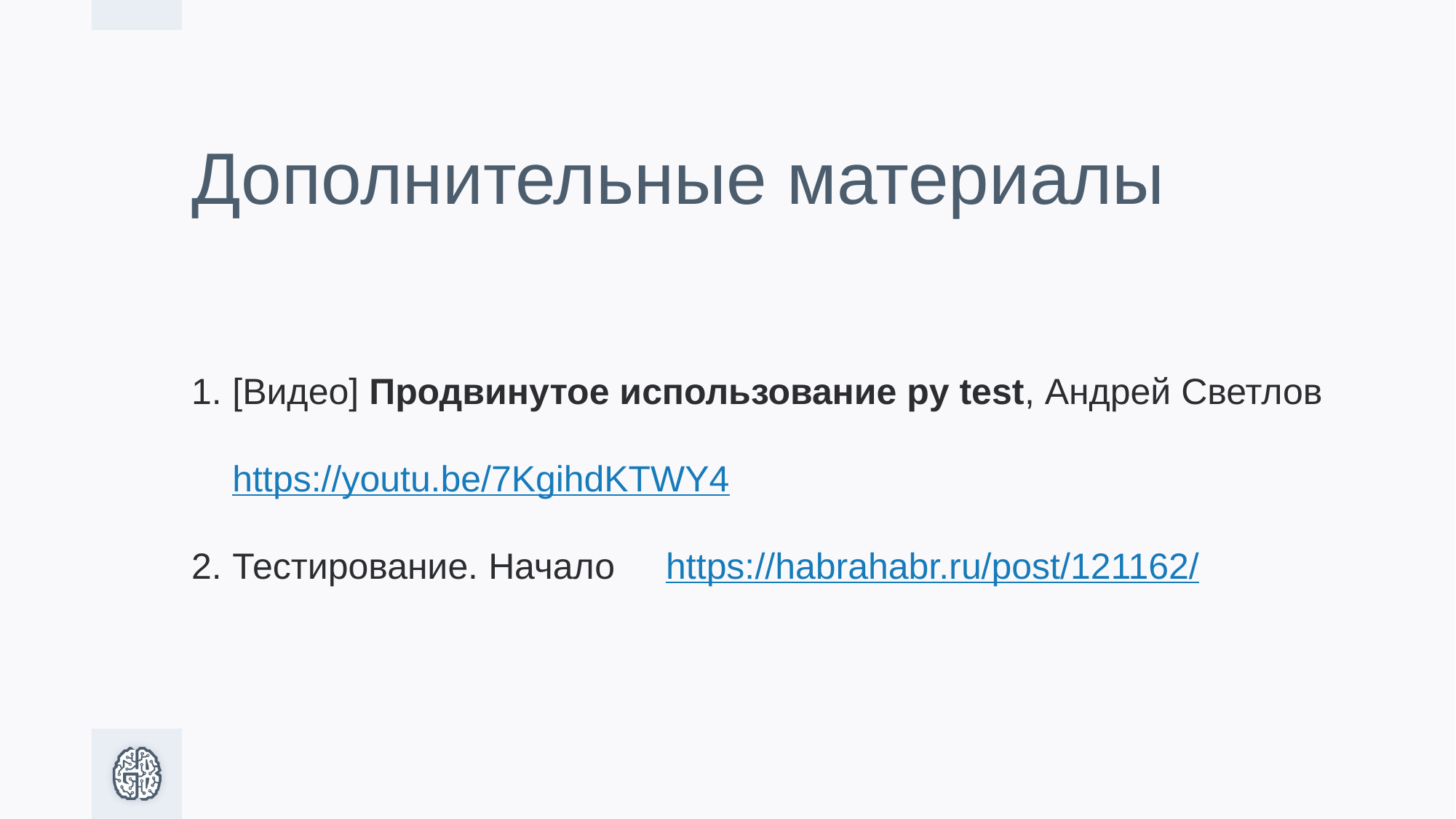

# Дополнительные материалы
[Видео] Продвинутое использование py test, Андрей Светлов https://youtu.be/7KgihdKTWY4
Тестирование. Начало     https://habrahabr.ru/post/121162/